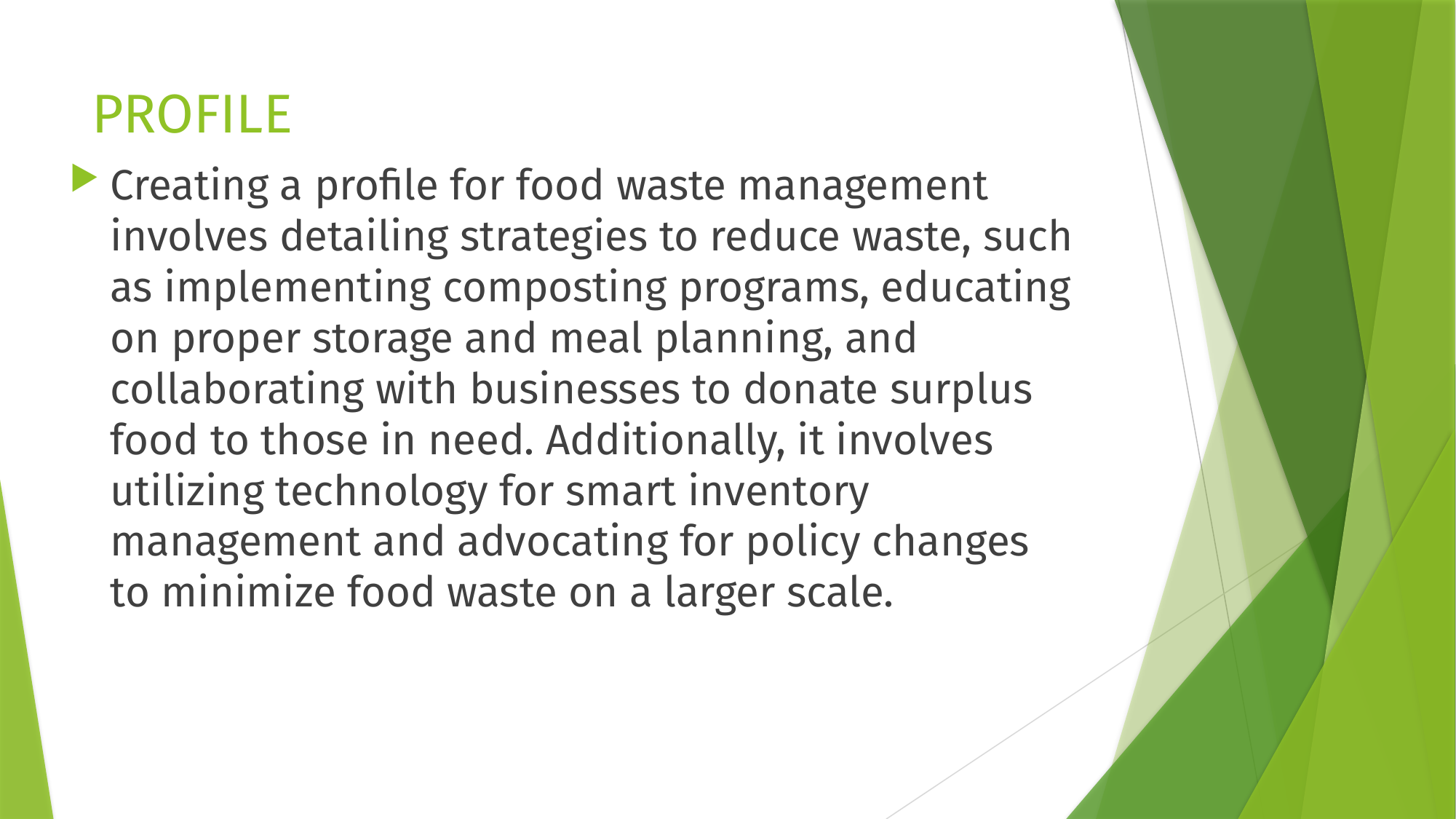

# PROFILE
Creating a profile for food waste management involves detailing strategies to reduce waste, such as implementing composting programs, educating on proper storage and meal planning, and collaborating with businesses to donate surplus food to those in need. Additionally, it involves utilizing technology for smart inventory management and advocating for policy changes to minimize food waste on a larger scale.